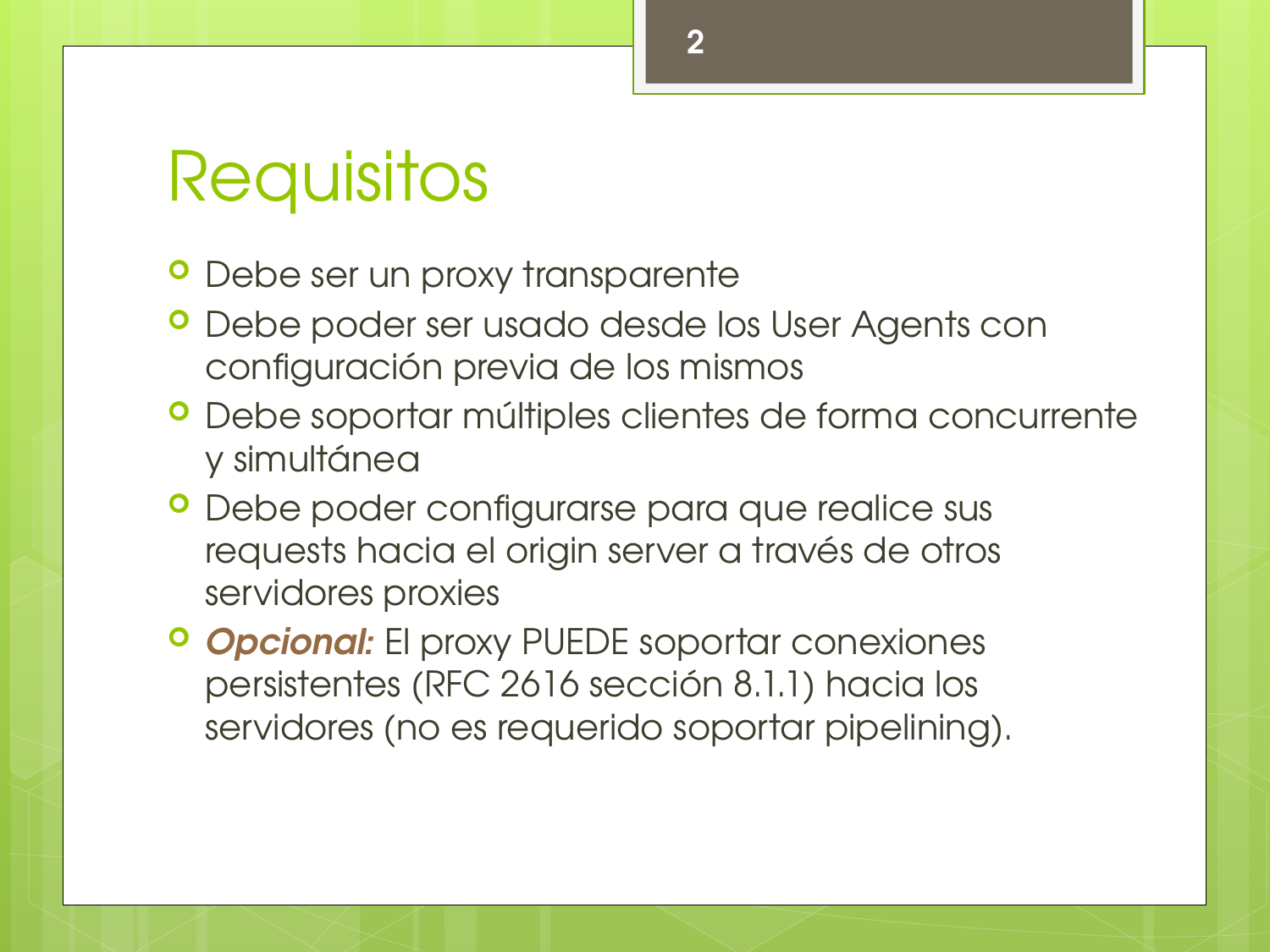

2
# Requisitos
Debe ser un proxy transparente
Debe poder ser usado desde los User Agents con configuración previa de los mismos
Debe soportar múltiples clientes de forma concurrente y simultánea
Debe poder configurarse para que realice sus requests hacia el origin server a través de otros servidores proxies
Opcional: El proxy PUEDE soportar conexiones persistentes (RFC 2616 sección 8.1.1) hacia los servidores (no es requerido soportar pipelining).